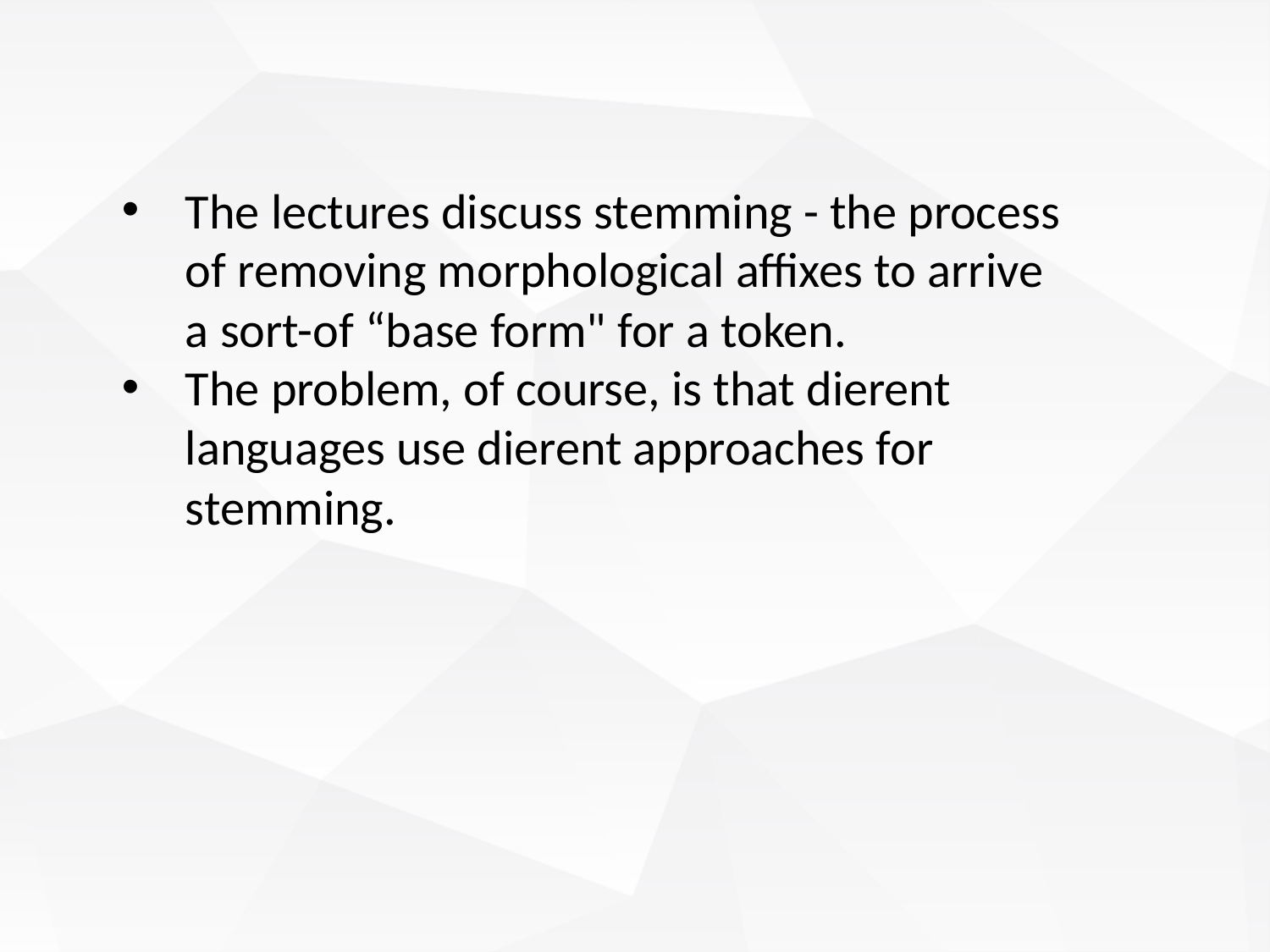

The lectures discuss stemming - the process of removing morphological affixes to arrive a sort-of “base form" for a token.
The problem, of course, is that dierent languages use dierent approaches for stemming.